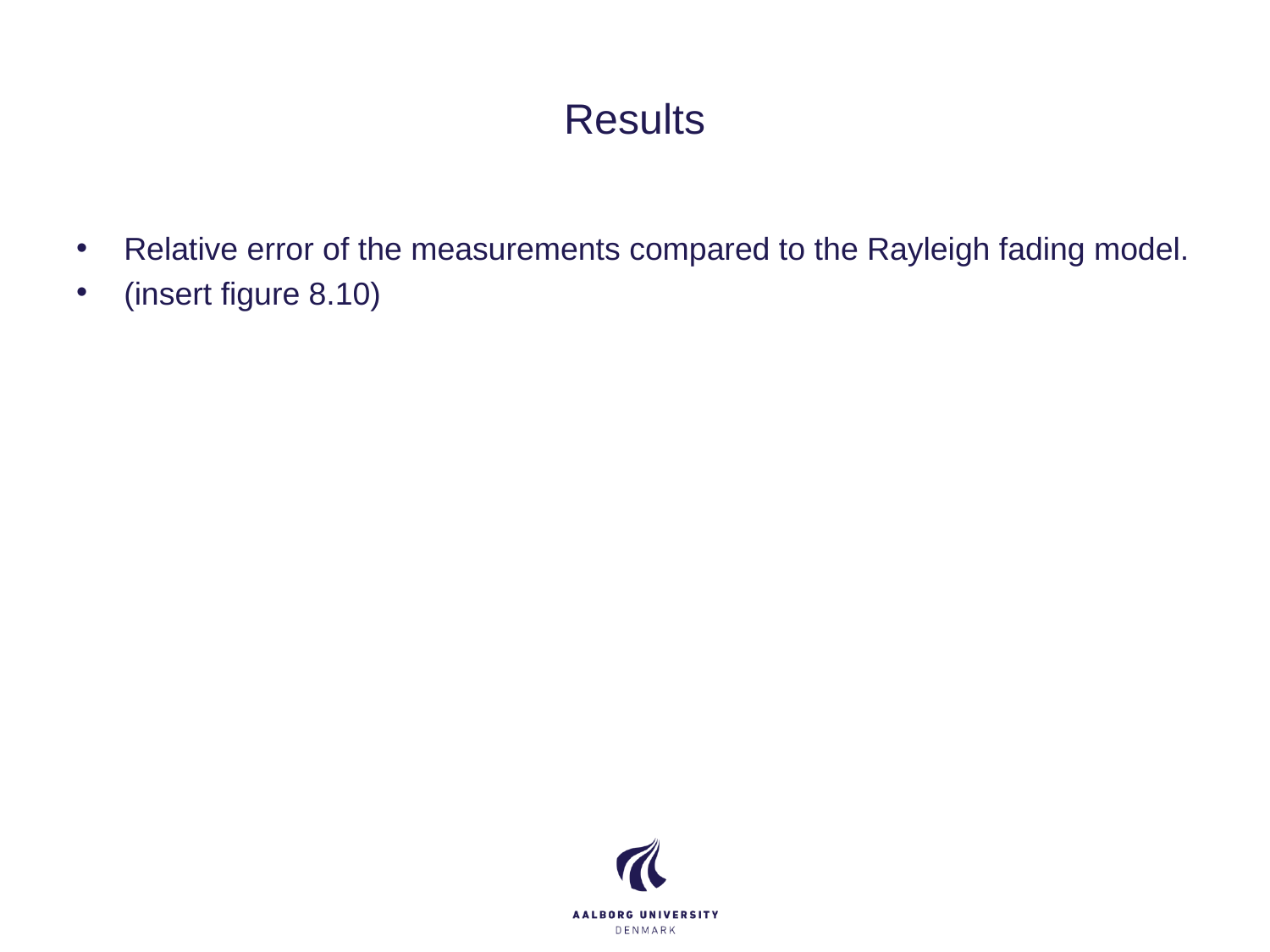

# Results
Relative error of the measurements compared to the Rayleigh fading model.
(insert figure 8.10)